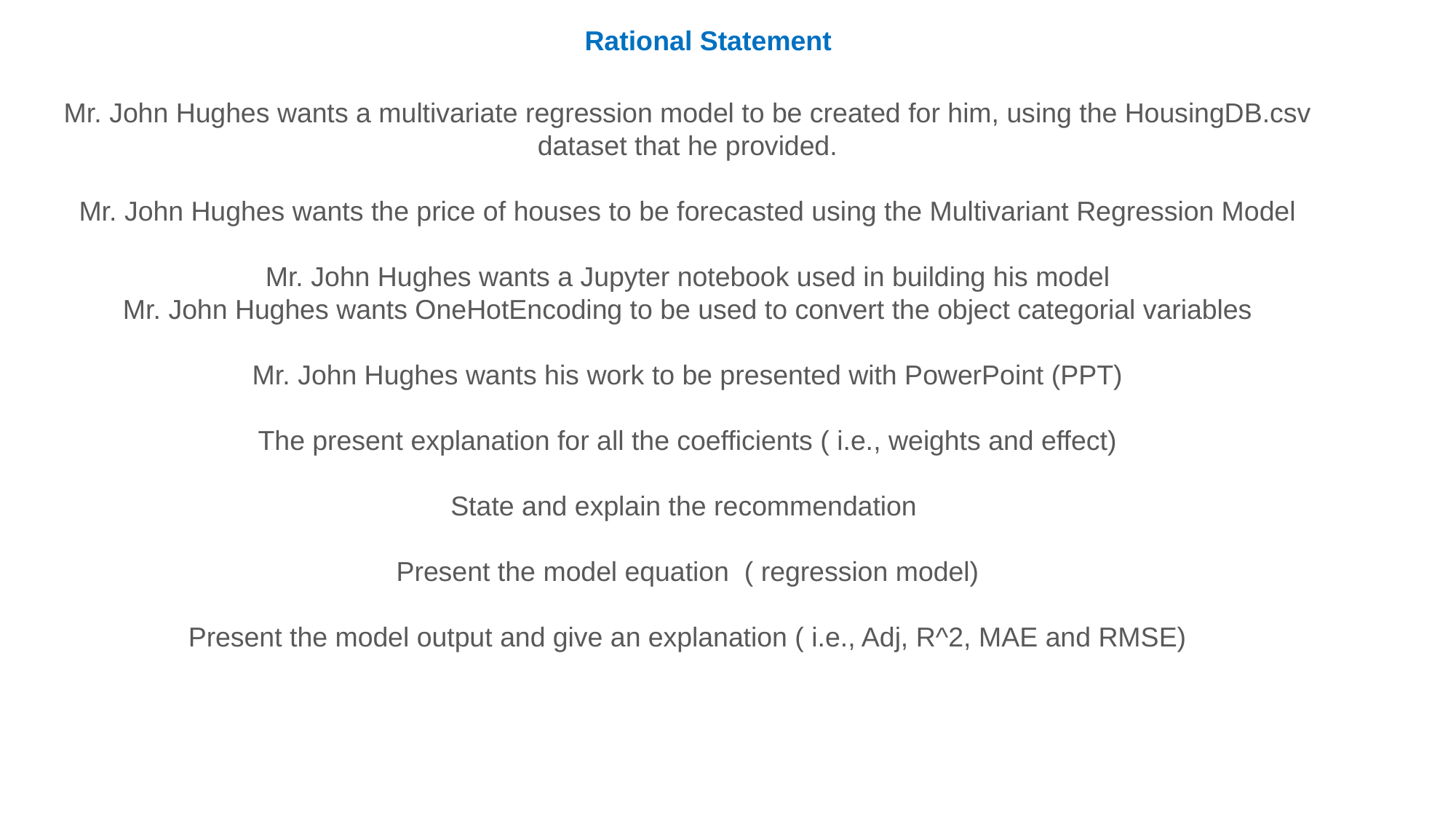

Rational Statement
Mr. John Hughes wants a multivariate regression model to be created for him, using the HousingDB.csv dataset that he provided.

Mr. John Hughes wants the price of houses to be forecasted using the Multivariant Regression Model

Mr. John Hughes wants a Jupyter notebook used in building his model
Mr. John Hughes wants OneHotEncoding to be used to convert the object categorial variables

Mr. John Hughes wants his work to be presented with PowerPoint (PPT)

The present explanation for all the coefficients ( i.e., weights and effect)

State and explain the recommendation

Present the model equation  ( regression model)

Present the model output and give an explanation ( i.e., Adj, R^2, MAE and RMSE)